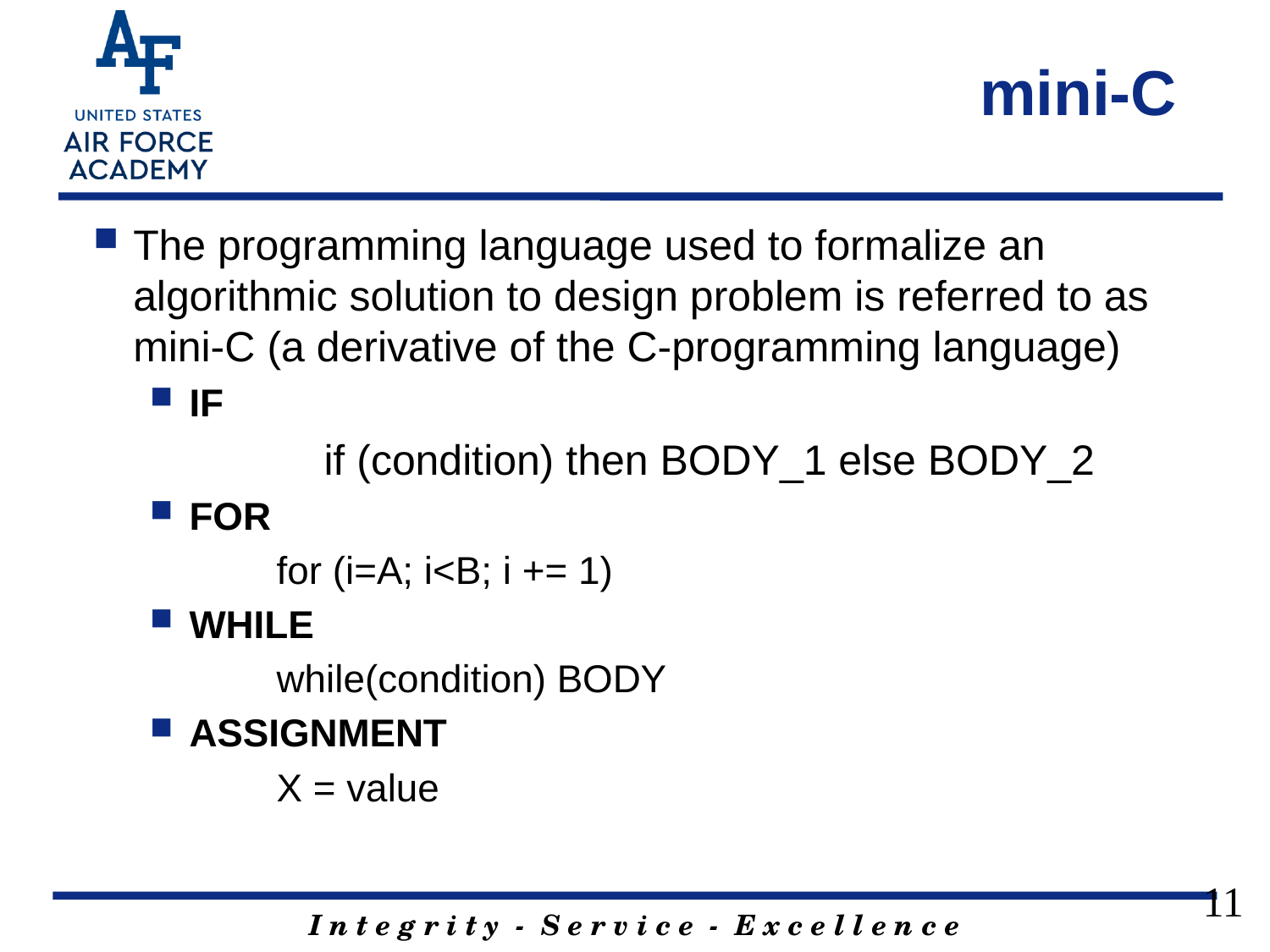

# mini-C
The programming language used to formalize an algorithmic solution to design problem is referred to as mini-C (a derivative of the C-programming language)
IF
	if (condition) then BODY_1 else BODY_2
FOR
	for (i=A; i<B; i += 1)
WHILE
	while(condition) BODY
ASSIGNMENT
	X = value
11